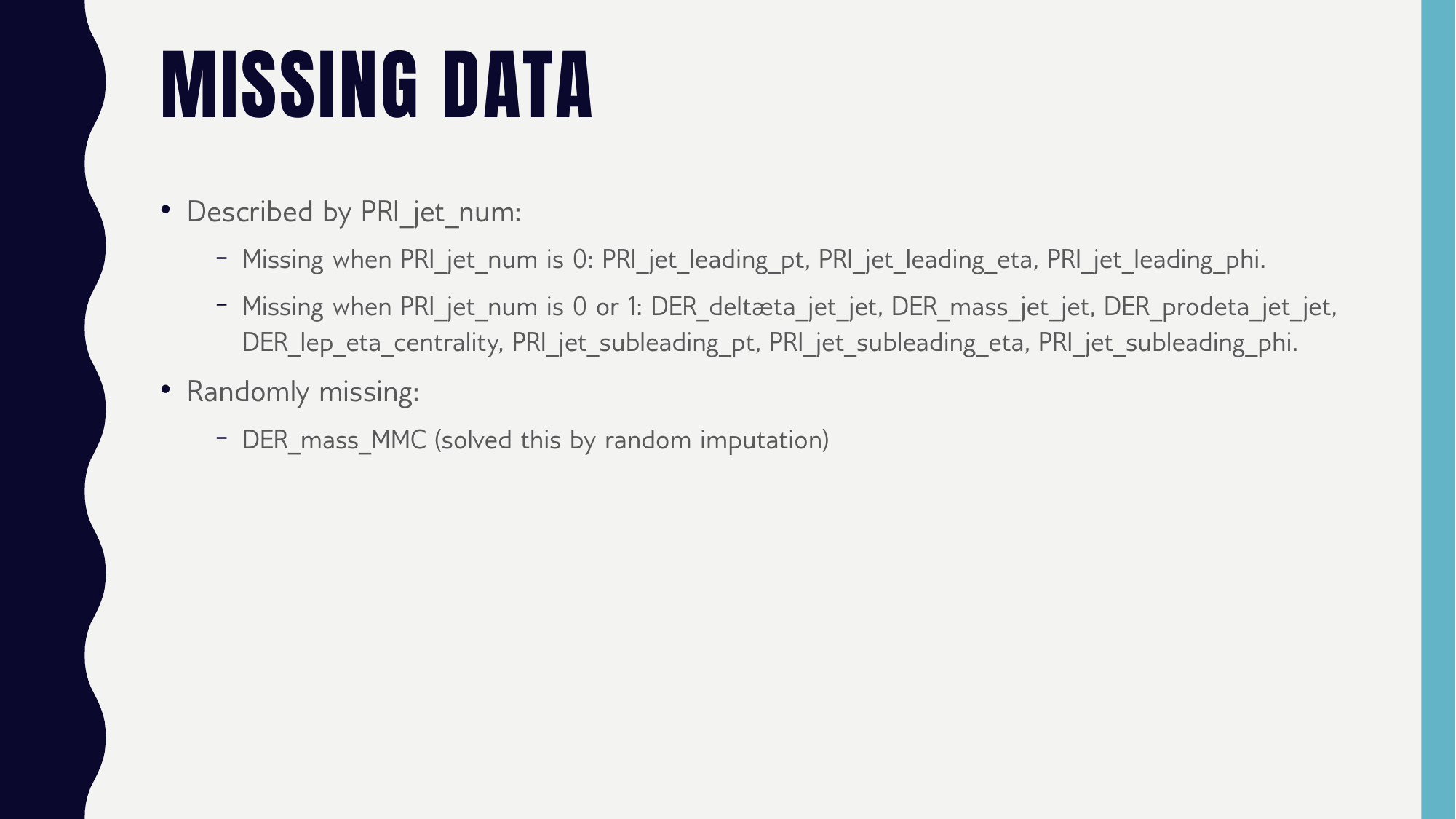

# Missing Data
Described by PRI_jet_num:
Missing when PRI_jet_num is 0: PRI_jet_leading_pt, PRI_jet_leading_eta, PRI_jet_leading_phi.
Missing when PRI_jet_num is 0 or 1: DER_deltaeta_jet_jet, DER_mass_jet_jet, DER_prodeta_jet_jet, DER_lep_eta_centrality, PRI_jet_subleading_pt, PRI_jet_subleading_eta, PRI_jet_subleading_phi.
Randomly missing:
DER_mass_MMC (solved this by random imputation)